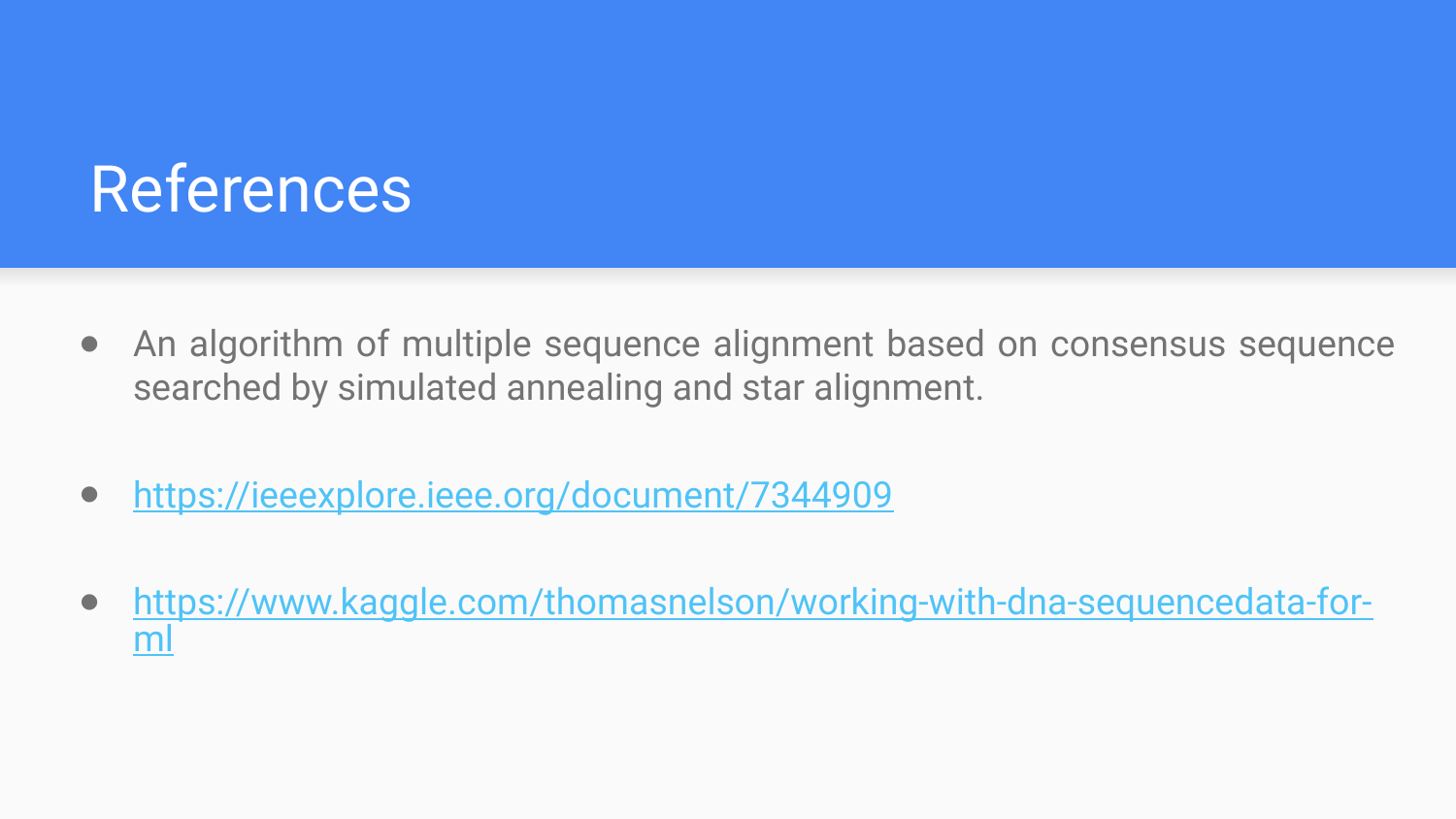

# References
An algorithm of multiple sequence alignment based on consensus sequence searched by simulated annealing and star alignment.

https://ieeexplore.ieee.org/document/7344909

https://www.kaggle.com/thomasnelson/working-with-dna-sequencedata-for-ml